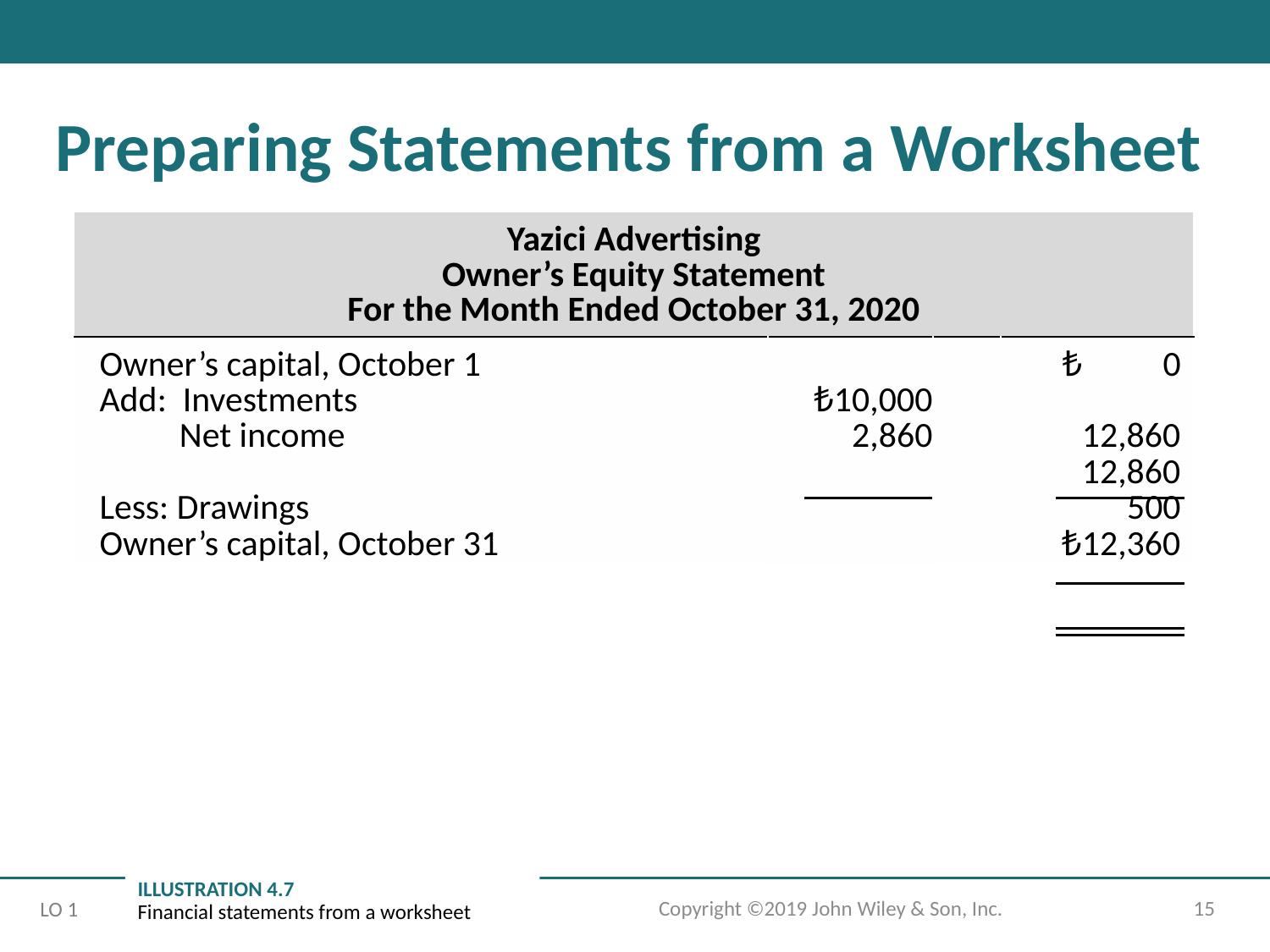

Preparing Statements from a Worksheet
| Yazici Advertising Owner’s Equity Statement For the Month Ended October 31, 2020 |  |  |  |
| --- | --- | --- | --- |
| Owner’s capital, October 1 |  |  | ₺ 0 |
| Add: Investments | ₺10,000 |  |  |
| Net income | 2,860 |  | 12,860 |
|  |  |  | 12,860 |
| Less: Drawings |  |  | 500 |
| Owner’s capital, October 31 |  |  | ₺12,360 |
ILLUSTRATION 4.7
Financial statements from a worksheet
Copyright ©2019 John Wiley & Son, Inc.
15
LO 1